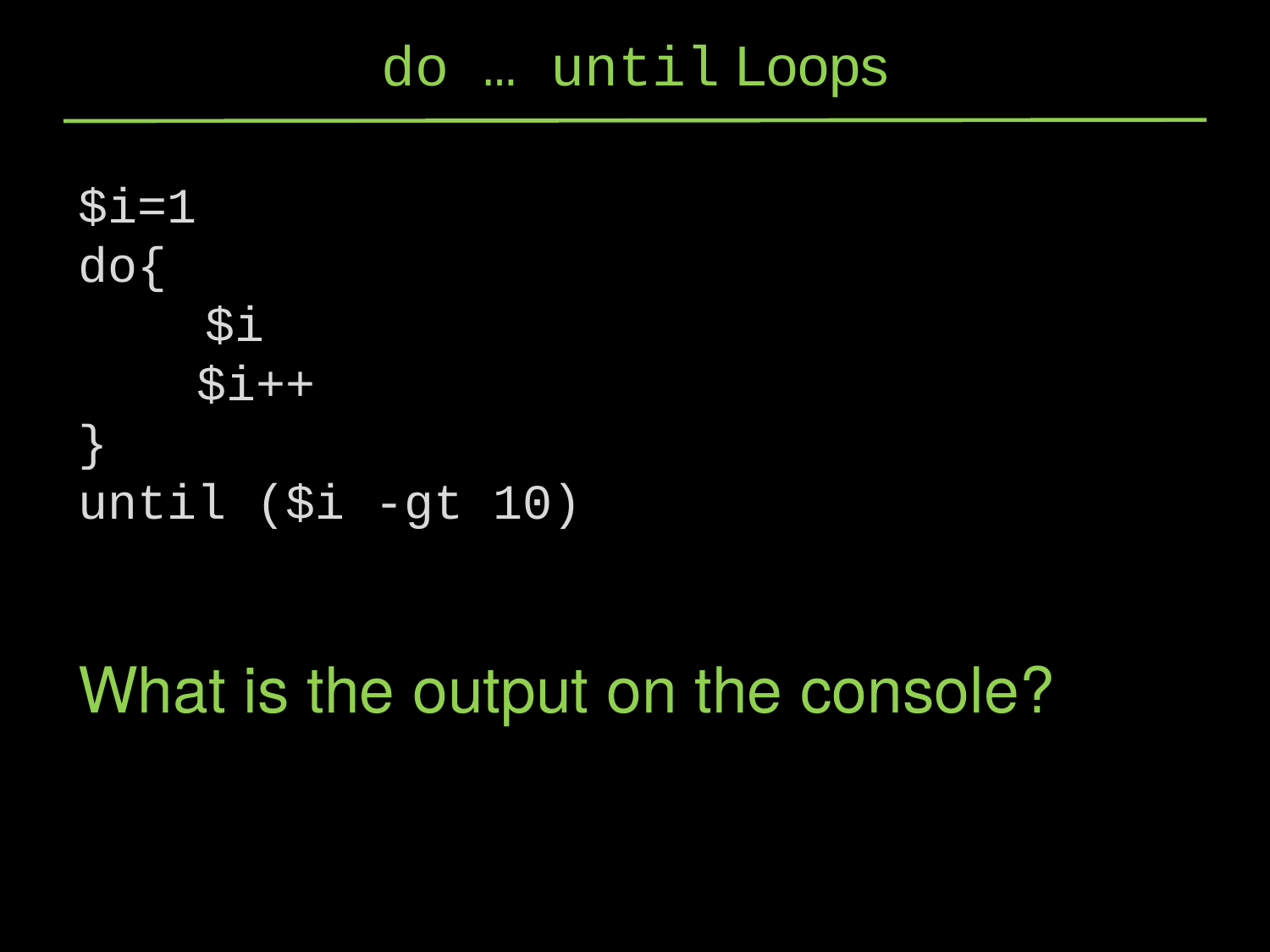

# do … until Loops
$i=1
do{
	$i
    $i++
}
until ($i -gt 10)

What is the output on the console?